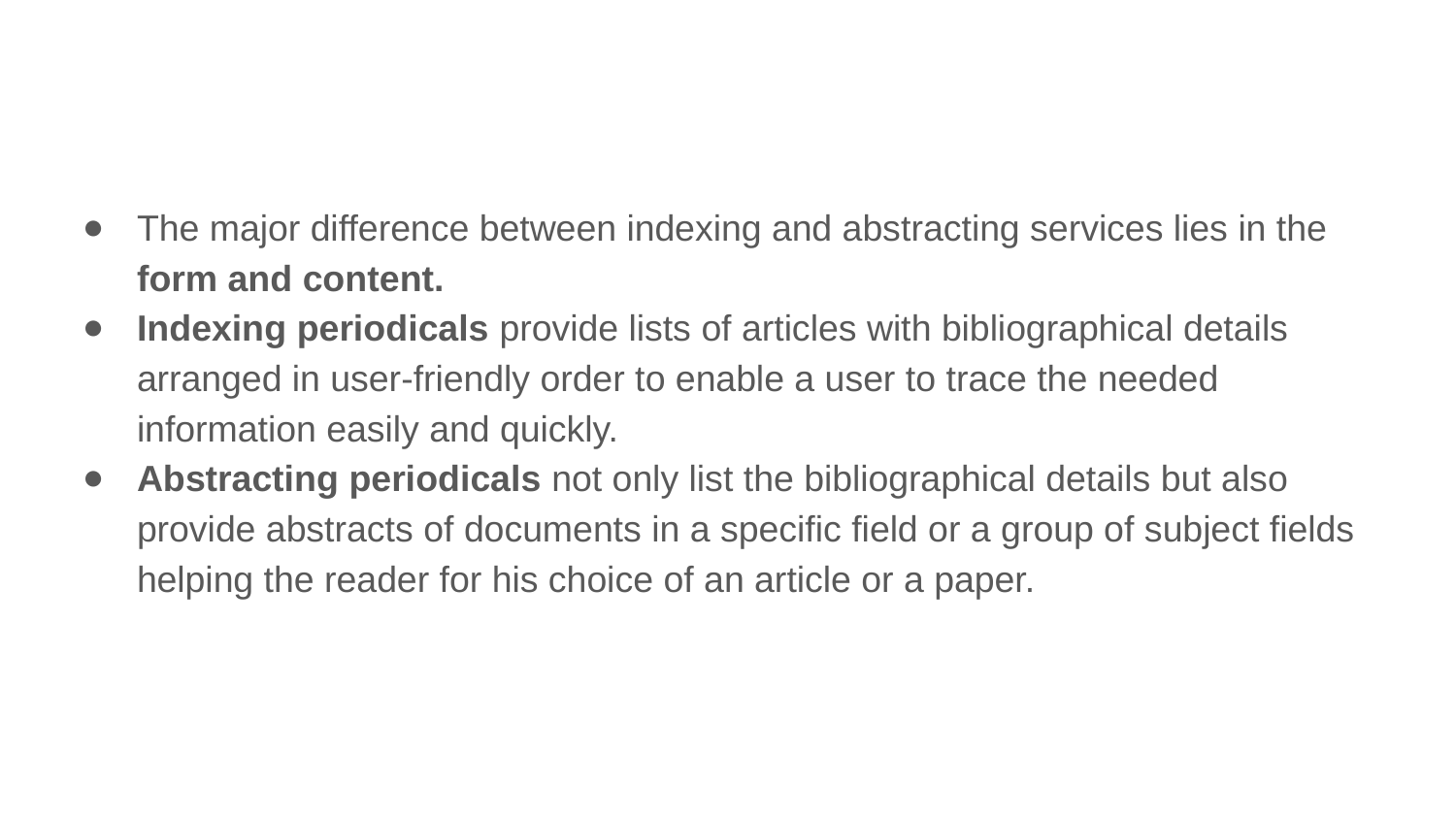

The major difference between indexing and abstracting services lies in the form and content.
Indexing periodicals provide lists of articles with bibliographical details arranged in user-friendly order to enable a user to trace the needed information easily and quickly.
Abstracting periodicals not only list the bibliographical details but also provide abstracts of documents in a specific field or a group of subject fields helping the reader for his choice of an article or a paper.